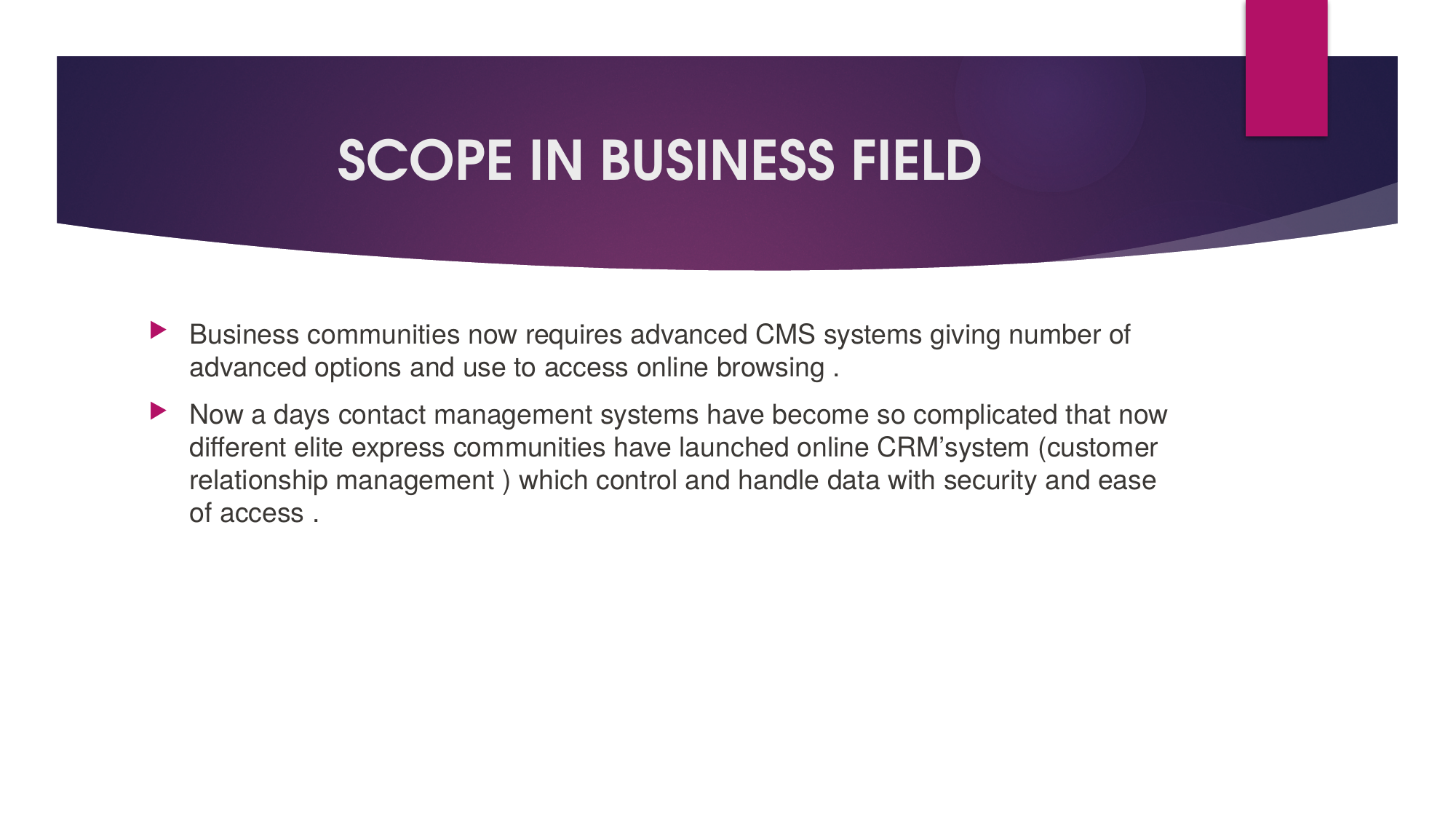

# SCOPE IN BUSINESS FIELD
Business communities now requires advanced CMS systems giving number of advanced options and use to access online browsing .
Now a days contact management systems have become so complicated that now different elite express communities have launched online CRM’system (customer relationship management ) which control and handle data with security and ease of access .